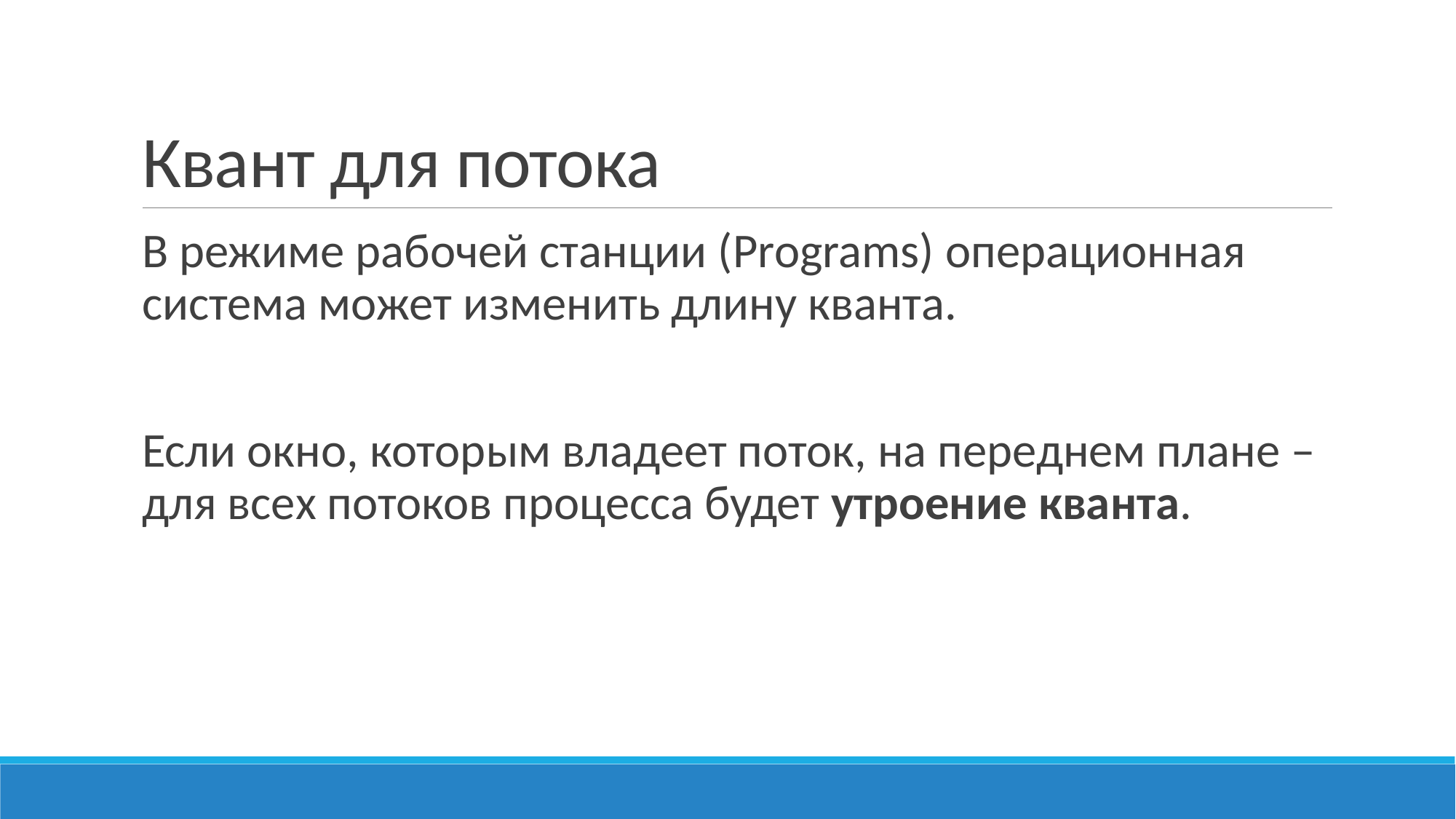

# Квант для потока
В режиме рабочей станции (Programs) операционная система может изменить длину кванта.

Если окно, которым владеет поток, на переднем плане – для всех потоков процесса будет утроение кванта.